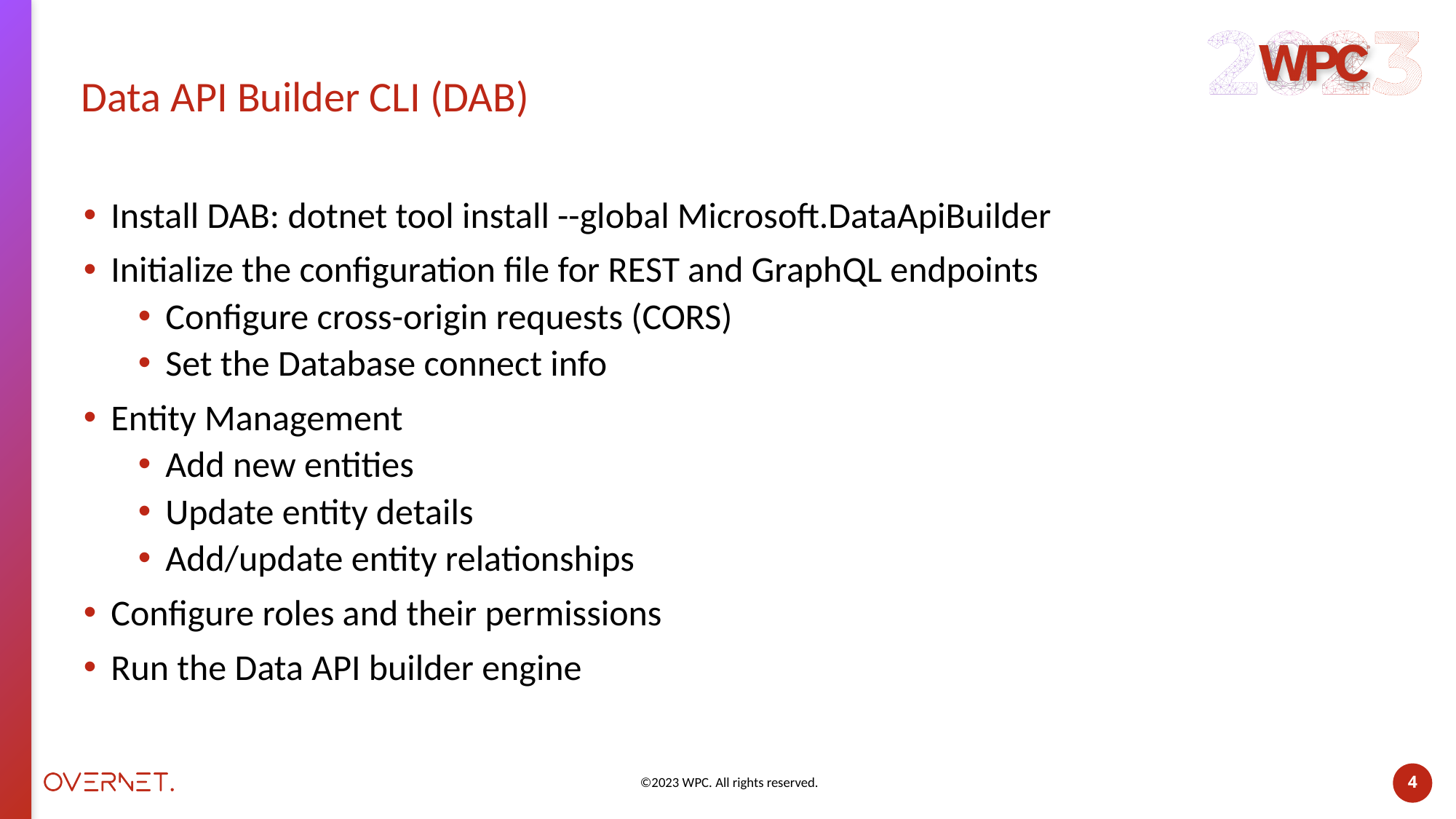

# Data API Builder CLI (DAB)
Install DAB: dotnet tool install --global Microsoft.DataApiBuilder
Initialize the configuration file for REST and GraphQL endpoints
Configure cross-origin requests (CORS)
Set the Database connect info
Entity Management
Add new entities
Update entity details
Add/update entity relationships
Configure roles and their permissions
Run the Data API builder engine